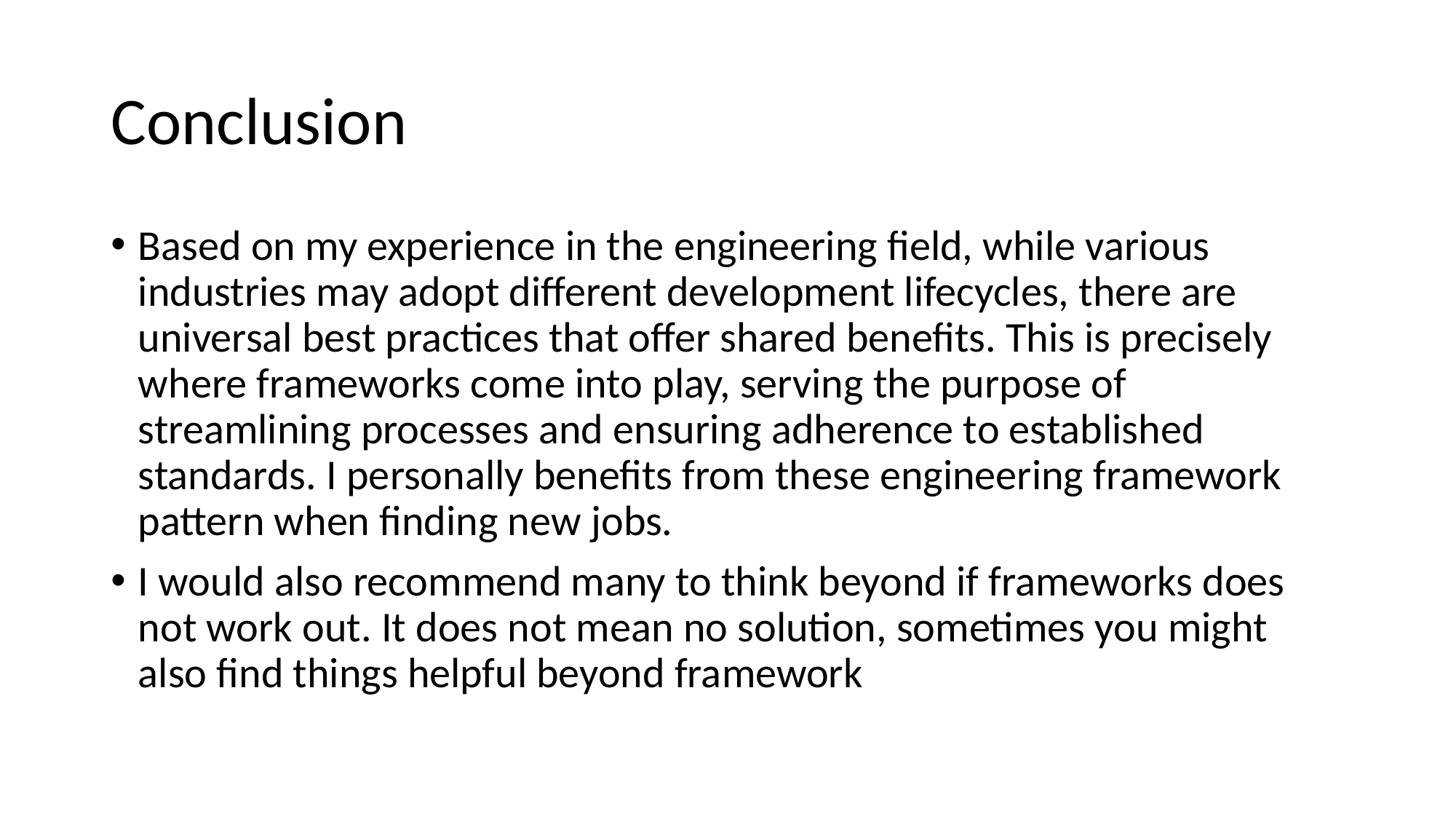

# Conclusion
Based on my experience in the engineering field, while various industries may adopt different development lifecycles, there are universal best practices that offer shared benefits. This is precisely where frameworks come into play, serving the purpose of streamlining processes and ensuring adherence to established standards. I personally benefits from these engineering framework pattern when finding new jobs.
I would also recommend many to think beyond if frameworks does not work out. It does not mean no solution, sometimes you might also find things helpful beyond framework